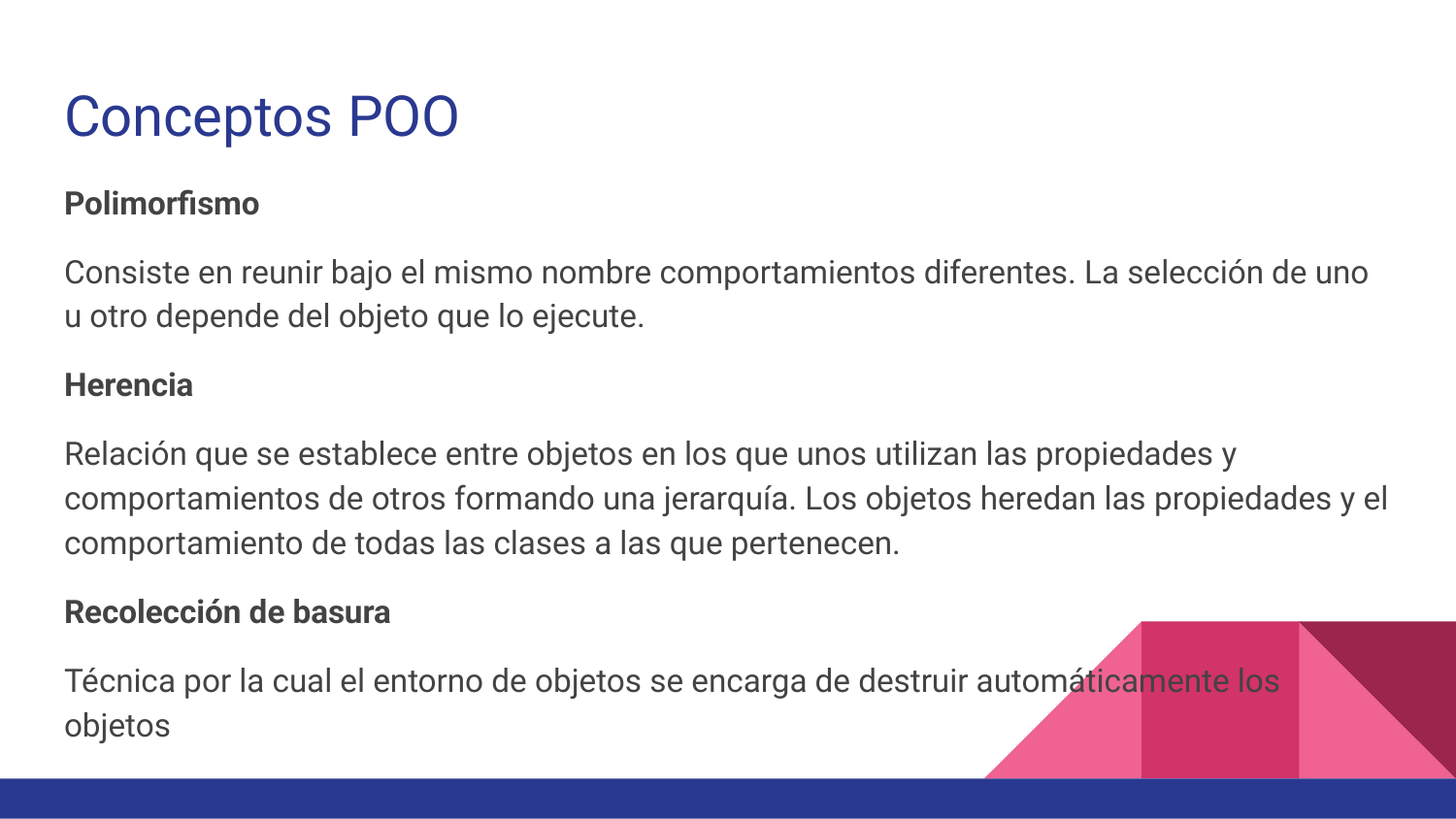

# Conceptos POO

Polimorfismo
Consiste en reunir bajo el mismo nombre comportamientos diferentes. La selección de uno u otro depende del objeto que lo ejecute.
Herencia
Relación que se establece entre objetos en los que unos utilizan las propiedades y comportamientos de otros formando una jerarquía. Los objetos heredan las propiedades y el comportamiento de todas las clases a las que pertenecen.
Recolección de basura
Técnica por la cual el entorno de objetos se encarga de destruir automáticamente los objetos